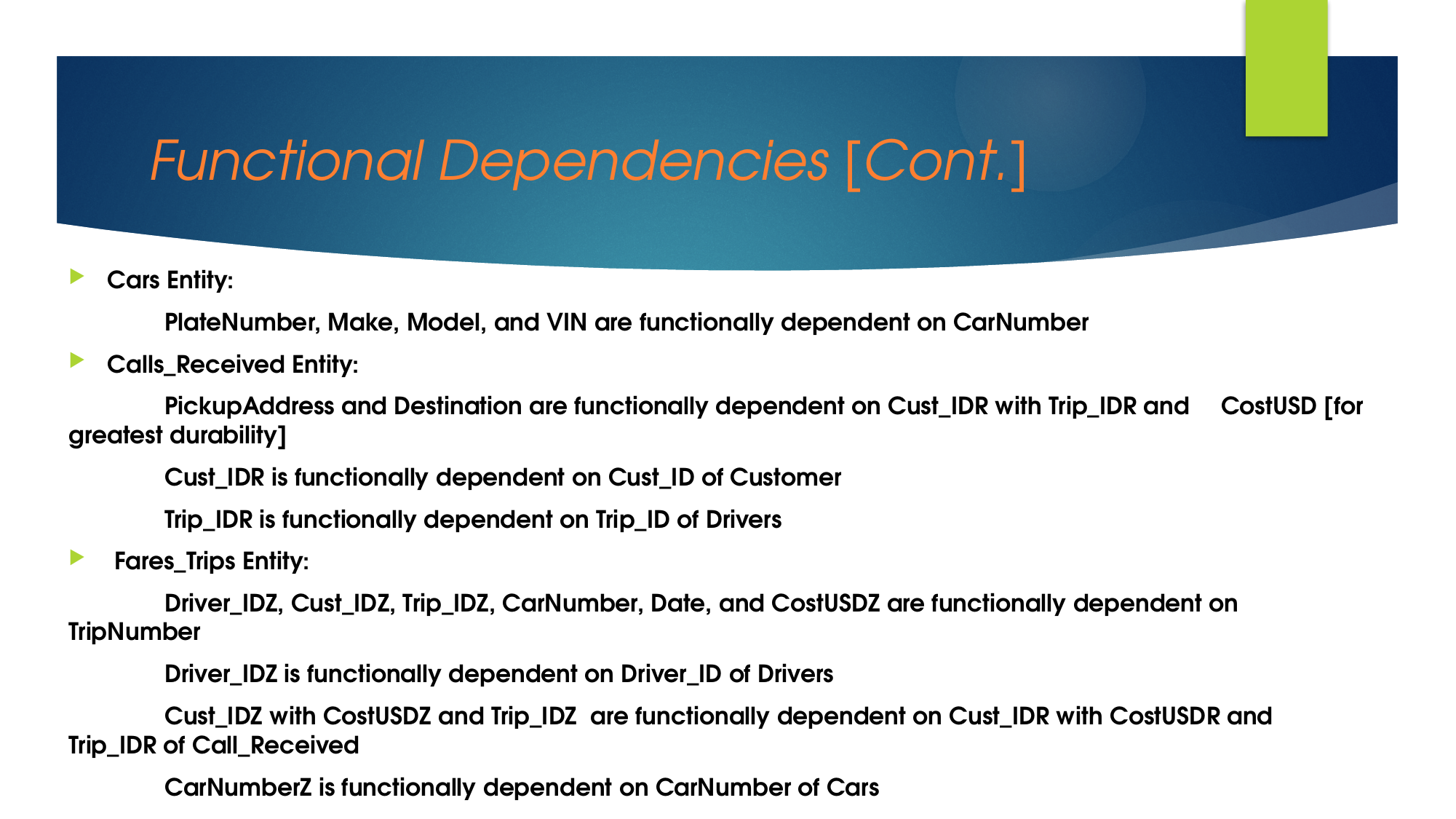

# Functional Dependencies [Cont.]

Cars Entity:
		PlateNumber, Make, Model, and VIN are functionally dependent on CarNumber
Calls_Received Entity:
		PickupAddress and Destination are functionally dependent on Cust_IDR with Trip_IDR and 				CostUSD [for greatest durability]
		Cust_IDR is functionally dependent on Cust_ID of Customer
		Trip_IDR is functionally dependent on Trip_ID of Drivers
	 Fares_Trips Entity:
		Driver_IDZ, Cust_IDZ, Trip_IDZ, CarNumber, Date, and CostUSDZ are functionally dependent on 			TripNumber
		Driver_IDZ is functionally dependent on Driver_ID of Drivers
		Cust_IDZ with CostUSDZ and Trip_IDZ  are functionally dependent on Cust_IDR with CostUSDR and 		Trip_IDR of Call_Received
		CarNumberZ is functionally dependent on CarNumber of Cars